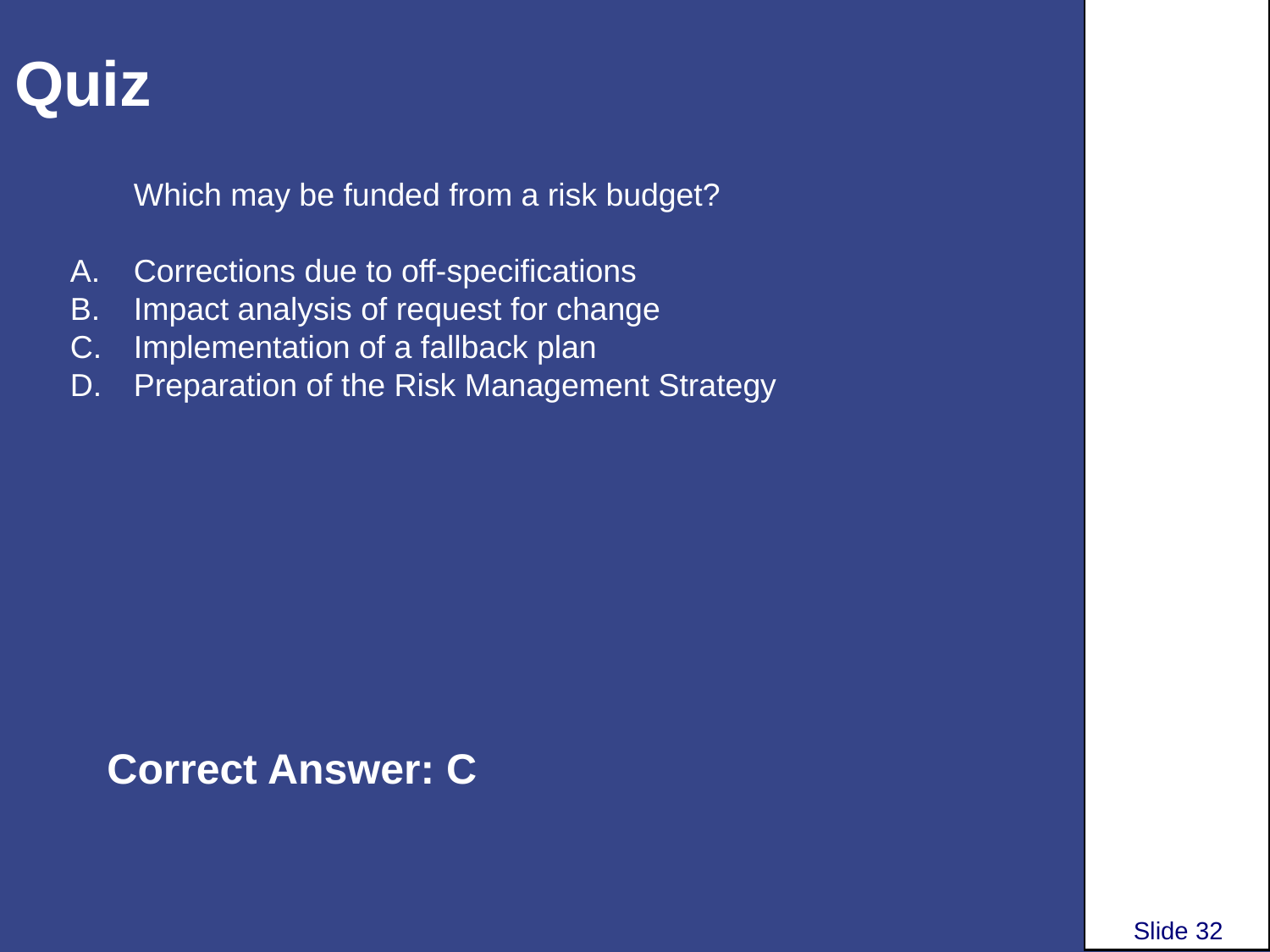

# Quiz
Which may be funded from a risk budget?

Corrections due to off-specifications
Impact analysis of request for change
Implementation of a fallback plan
Preparation of the Risk Management Strategy

Correct Answer: C